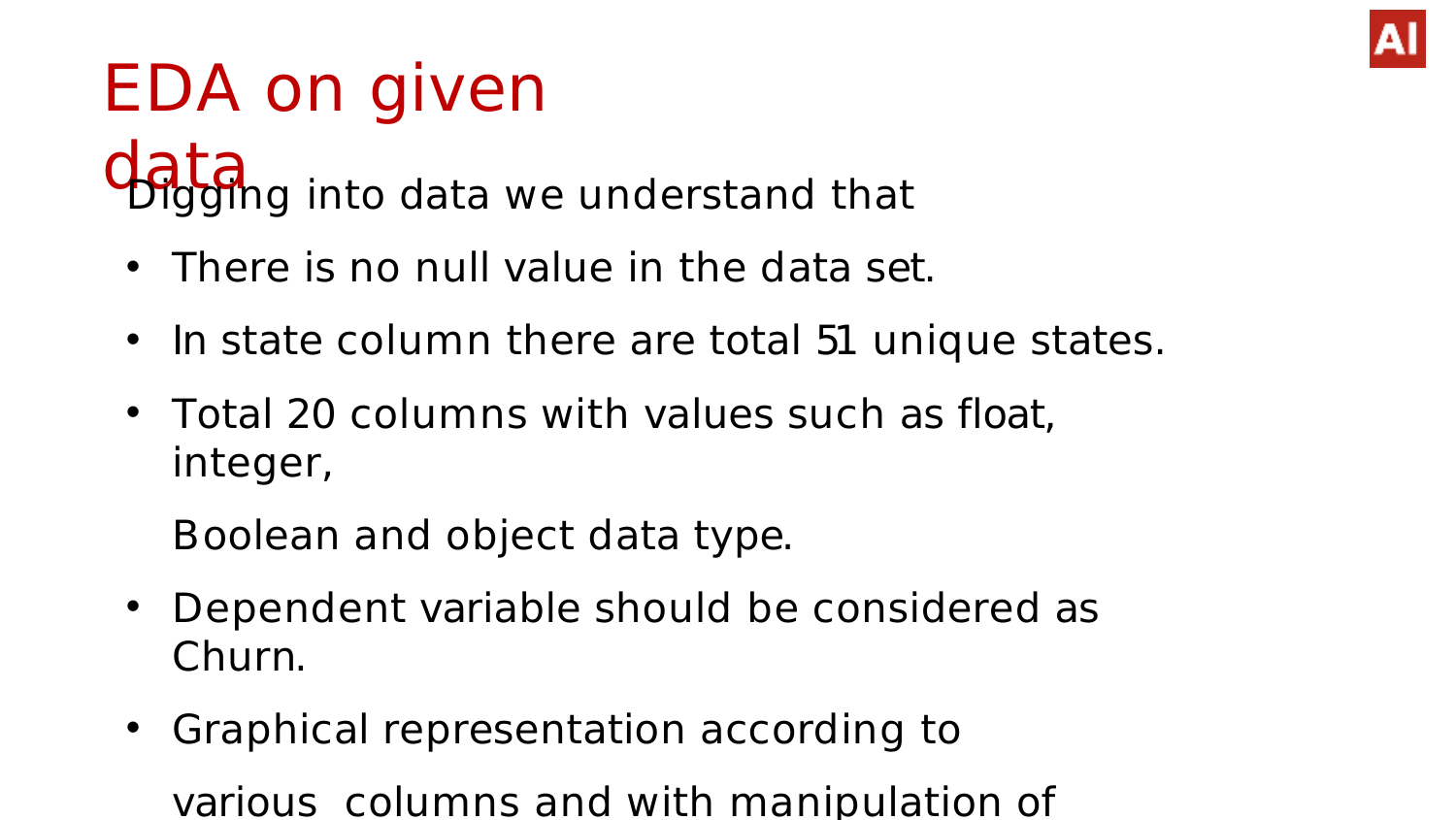

# EDA on given data
Digging into data we understand that
There is no null value in the data set.
In state column there are total 51 unique states.
Total 20 columns with values such as float, integer,
Boolean and object data type.
Dependent variable should be considered as Churn.
Graphical representation according to various  columns and with manipulation of columns.